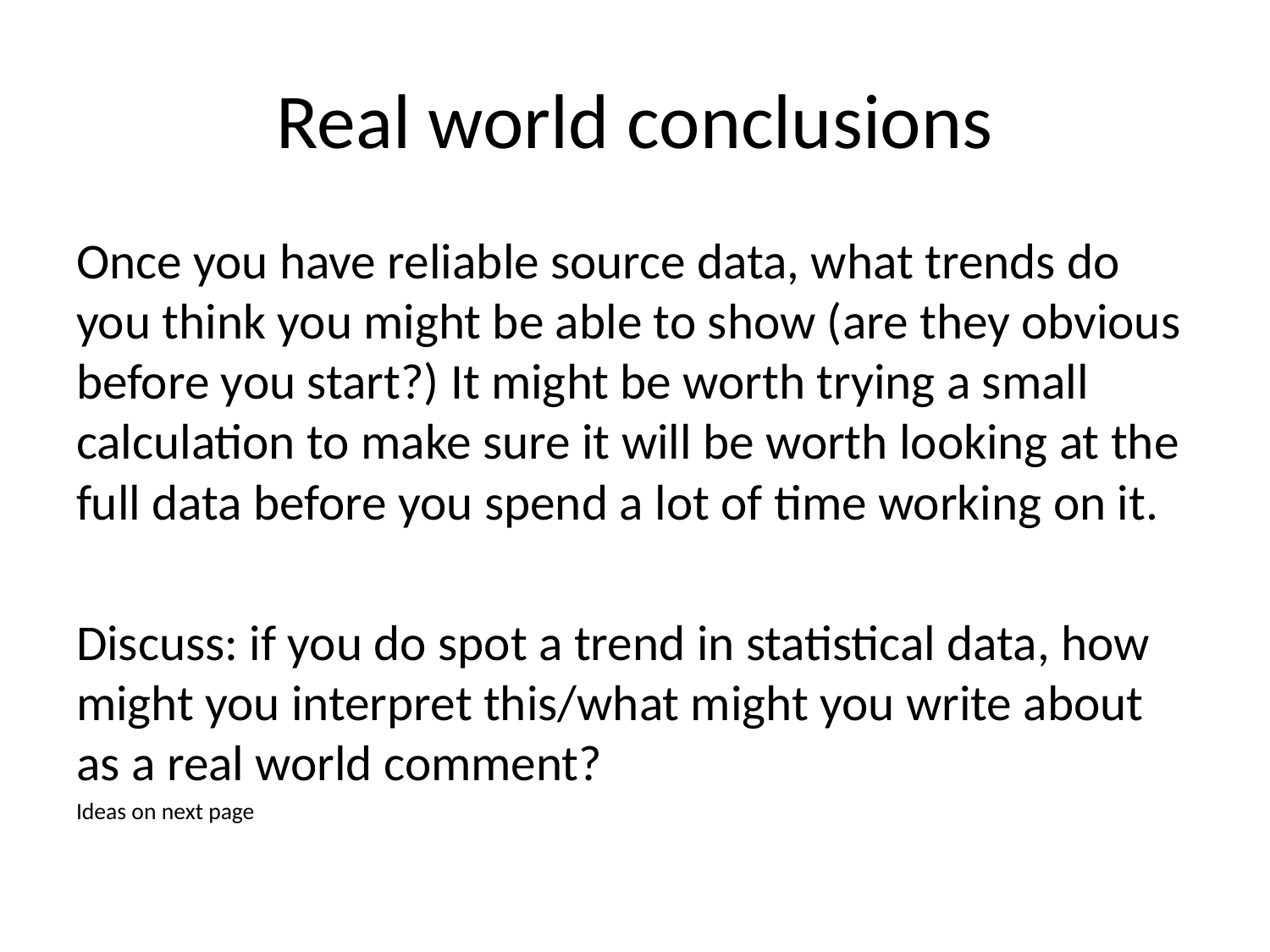

# Real world conclusions
Once you have reliable source data, what trends do you think you might be able to show (are they obvious before you start?) It might be worth trying a small calculation to make sure it will be worth looking at the full data before you spend a lot of time working on it.

Discuss: if you do spot a trend in statistical data, how might you interpret this/what might you write about as a real world comment?
Ideas on next page